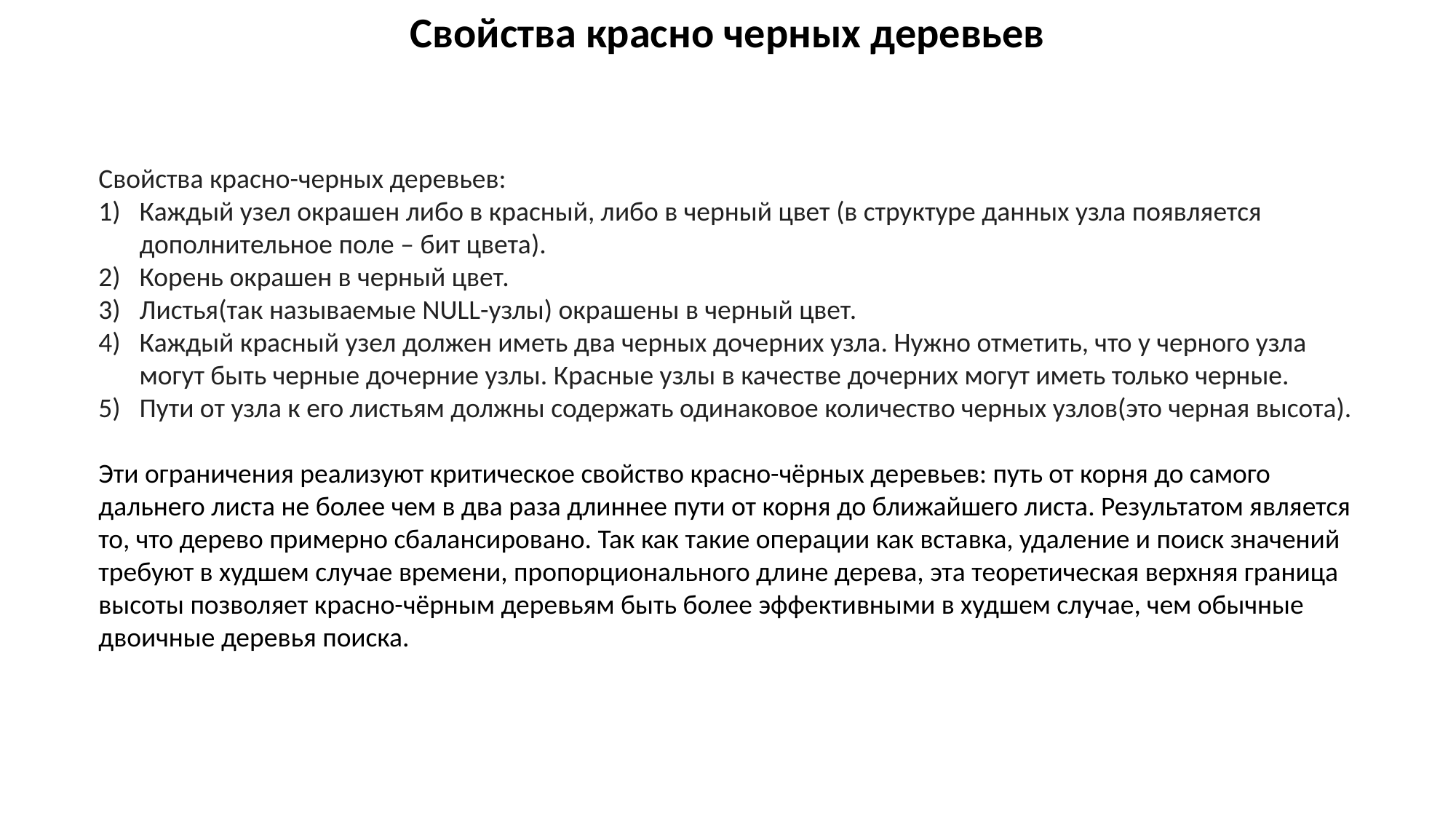

Свойства красно черных деревьев
Свойства красно-черных деревьев:
Каждый узел окрашен либо в красный, либо в черный цвет (в структуре данных узла появляется дополнительное поле – бит цвета).
Корень окрашен в черный цвет.
Листья(так называемые NULL-узлы) окрашены в черный цвет.
Каждый красный узел должен иметь два черных дочерних узла. Нужно отметить, что у черного узла могут быть черные дочерние узлы. Красные узлы в качестве дочерних могут иметь только черные.
Пути от узла к его листьям должны содержать одинаковое количество черных узлов(это черная высота).

Эти ограничения реализуют критическое свойство красно-чёрных деревьев: путь от корня до самого дальнего листа не более чем в два раза длиннее пути от корня до ближайшего листа. Результатом является то, что дерево примерно сбалансировано. Так как такие операции как вставка, удаление и поиск значений требуют в худшем случае времени, пропорционального длине дерева, эта теоретическая верхняя граница высоты позволяет красно-чёрным деревьям быть более эффективными в худшем случае, чем обычные двоичные деревья поиска.